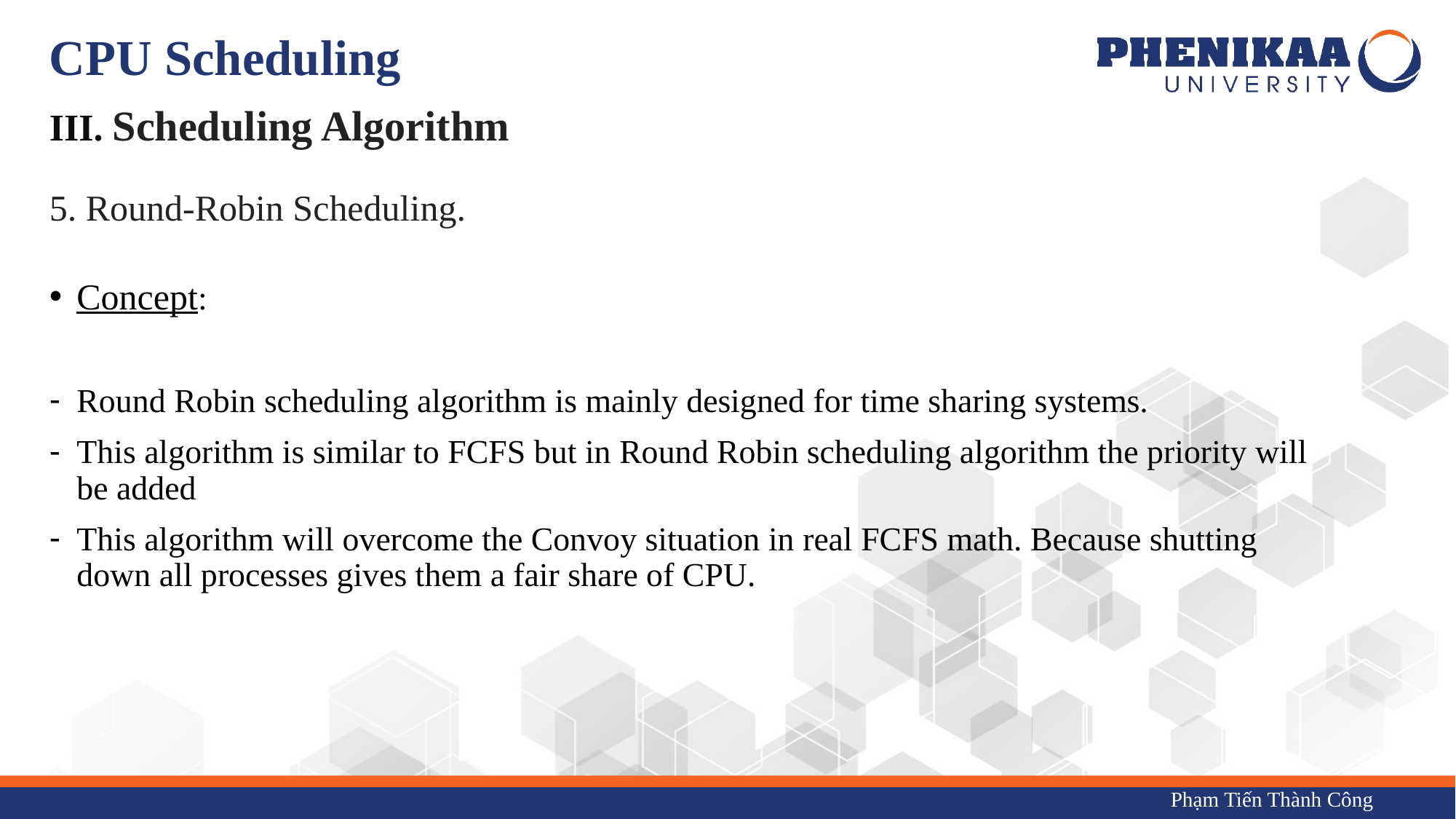

# CPU Scheduling
III. Scheduling Algorithm
5. Round-Robin Scheduling.
Concept:

Round Robin scheduling algorithm is mainly designed for time sharing systems.
This algorithm is similar to FCFS but in Round Robin scheduling algorithm the priority will be added
This algorithm will overcome the Convoy situation in real FCFS math. Because shutting down all processes gives them a fair share of CPU.